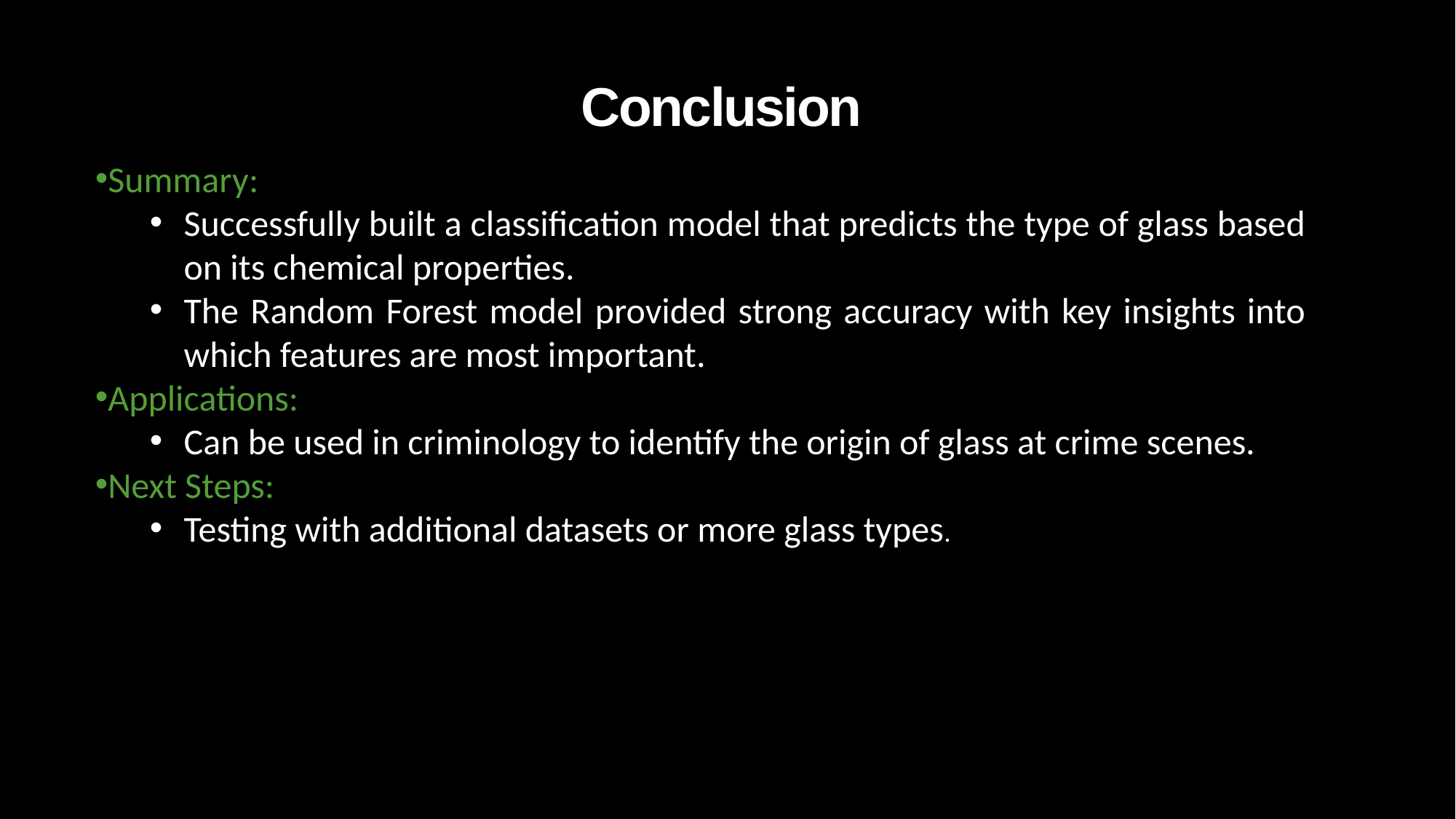

# Conclusion
Summary:
Successfully built a classification model that predicts the type of glass based on its chemical properties.
The Random Forest model provided strong accuracy with key insights into which features are most important.
Applications:
Can be used in criminology to identify the origin of glass at crime scenes.
Next Steps:
Testing with additional datasets or more glass types.